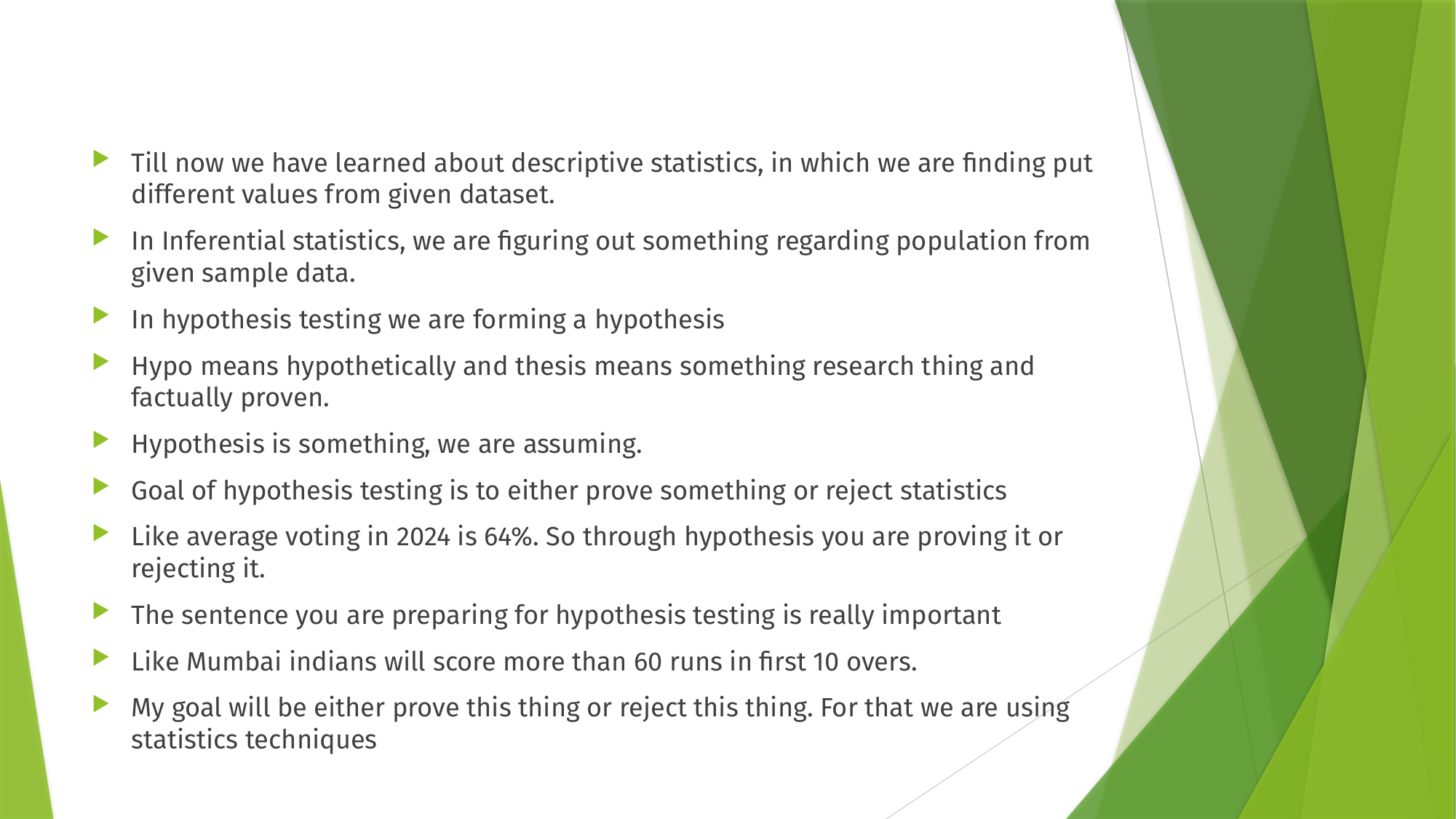

Till now we have learned about descriptive statistics, in which we are finding put different values from given dataset.
In Inferential statistics, we are figuring out something regarding population from given sample data.
In hypothesis testing we are forming a hypothesis
Hypo means hypothetically and thesis means something research thing and factually proven.
Hypothesis is something, we are assuming.
Goal of hypothesis testing is to either prove something or reject statistics
Like average voting in 2024 is 64%. So through hypothesis you are proving it or rejecting it.
The sentence you are preparing for hypothesis testing is really important
Like Mumbai indians will score more than 60 runs in first 10 overs.
My goal will be either prove this thing or reject this thing. For that we are using statistics techniques